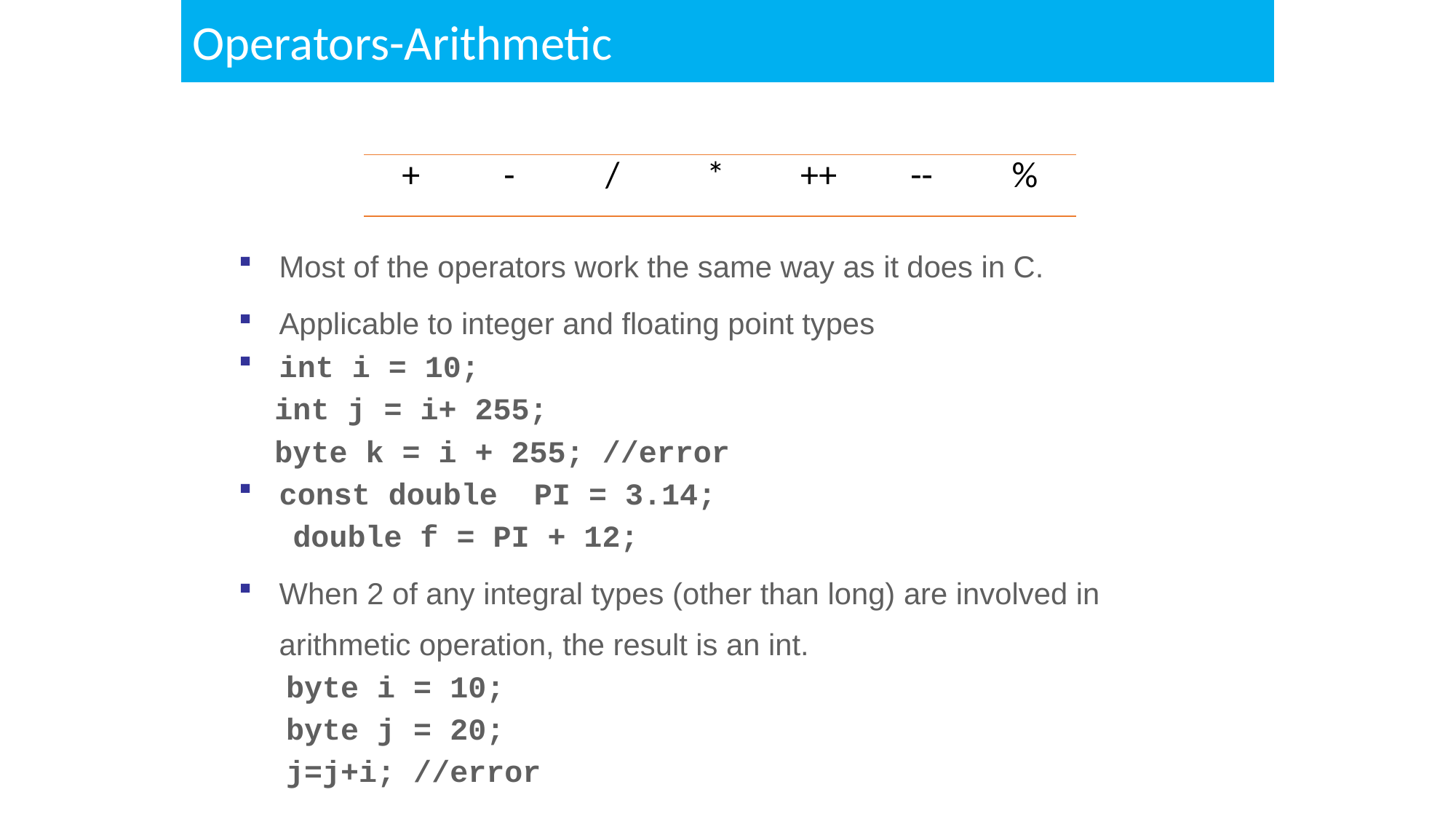

Operators-Arithmetic

| + | - | / | \* | ++ | -- | % |
| --- | --- | --- | --- | --- | --- | --- |

Most of the operators work the same way as it does in C.
Applicable to integer and floating point types
int i = 10;
  int j = i+ 255;
  byte k = i + 255; //error
const double  PI = 3.14;
   double f = PI + 12;
When 2 of any integral types (other than long) are involved in arithmetic operation, the result is an int.
byte i = 10;
byte j = 20;
j=j+i; //error